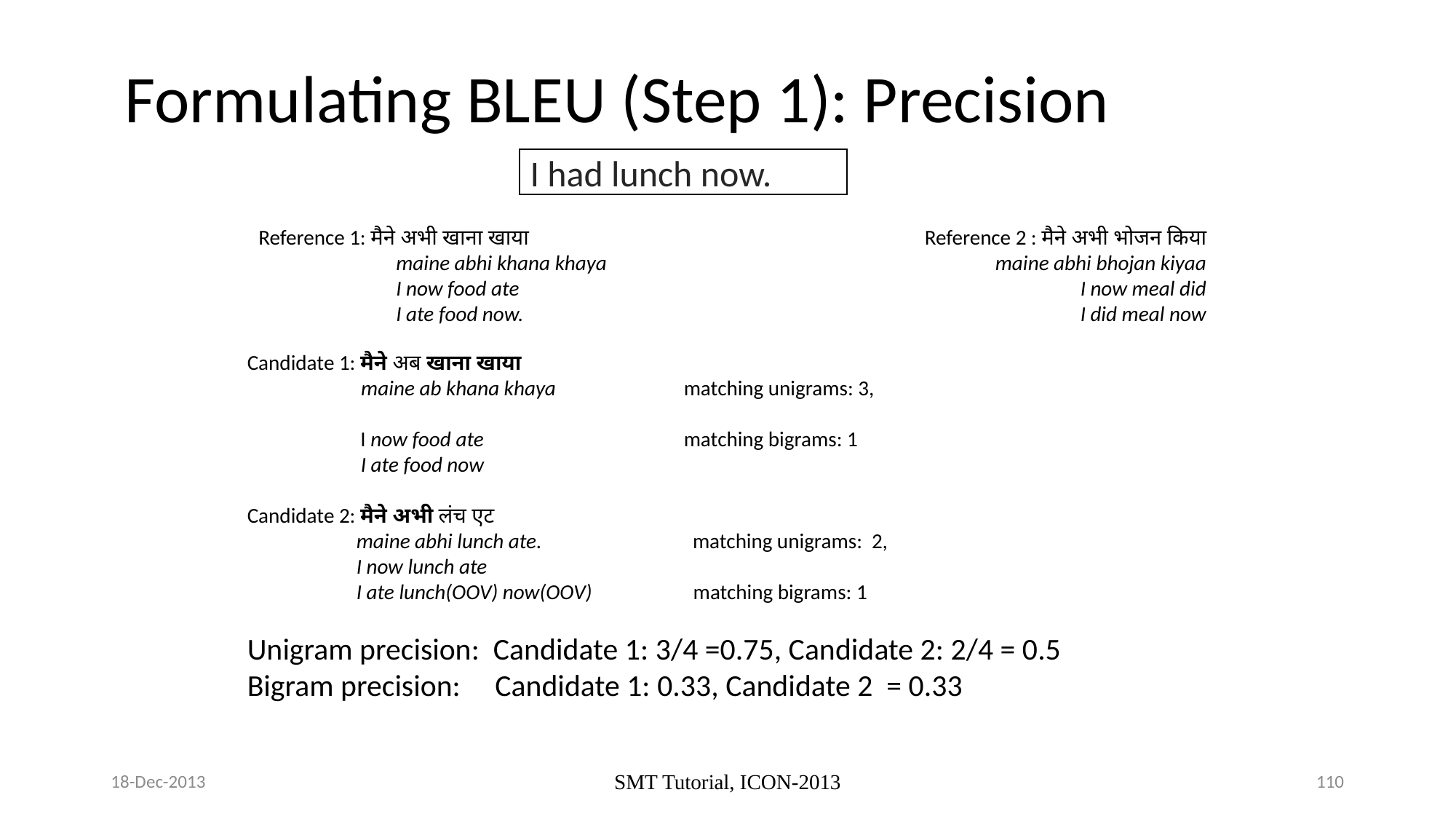

# Formulating BLEU (Step 1): Precision
I had lunch now.
Reference 1: मैने अभी खाना खाया
	      maine abhi khana khaya
	      I now food ate
	      I ate food now.
Reference 2 : मैने अभी भोजन किया
	 maine abhi bhojan kiyaa
	I now meal did
	I did meal now

Candidate 1: मैने अब खाना खाया
	 maine ab khana khaya   		matching unigrams: 3,
                        I now food ate		matching bigrams: 1
                        I ate food now

Candidate 2: मैने अभी लंच एट
	maine abhi lunch ate.	                         matching unigrams:  2,
	I now lunch ate
	I ate lunch(OOV) now(OOV)	  matching bigrams: 1

Unigram precision:  Candidate 1: 3/4 =0.75, Candidate 2: 2/4 = 0.5
Bigram precision:     Candidate 1: 0.33, Candidate 2  = 0.33

18-Dec-2013
SMT Tutorial, ICON-2013
110